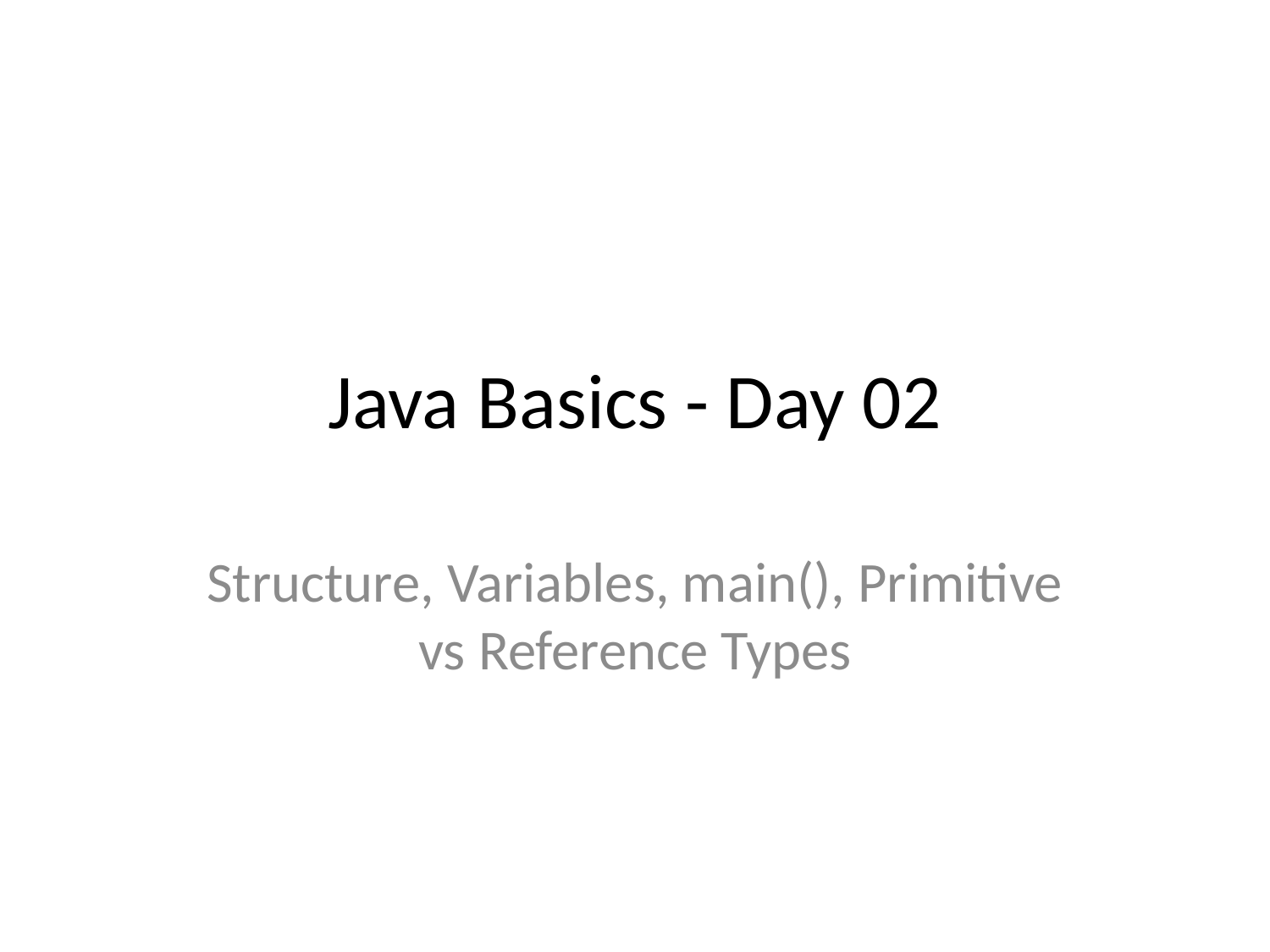

# Java Basics - Day 02
Structure, Variables, main(), Primitive vs Reference Types